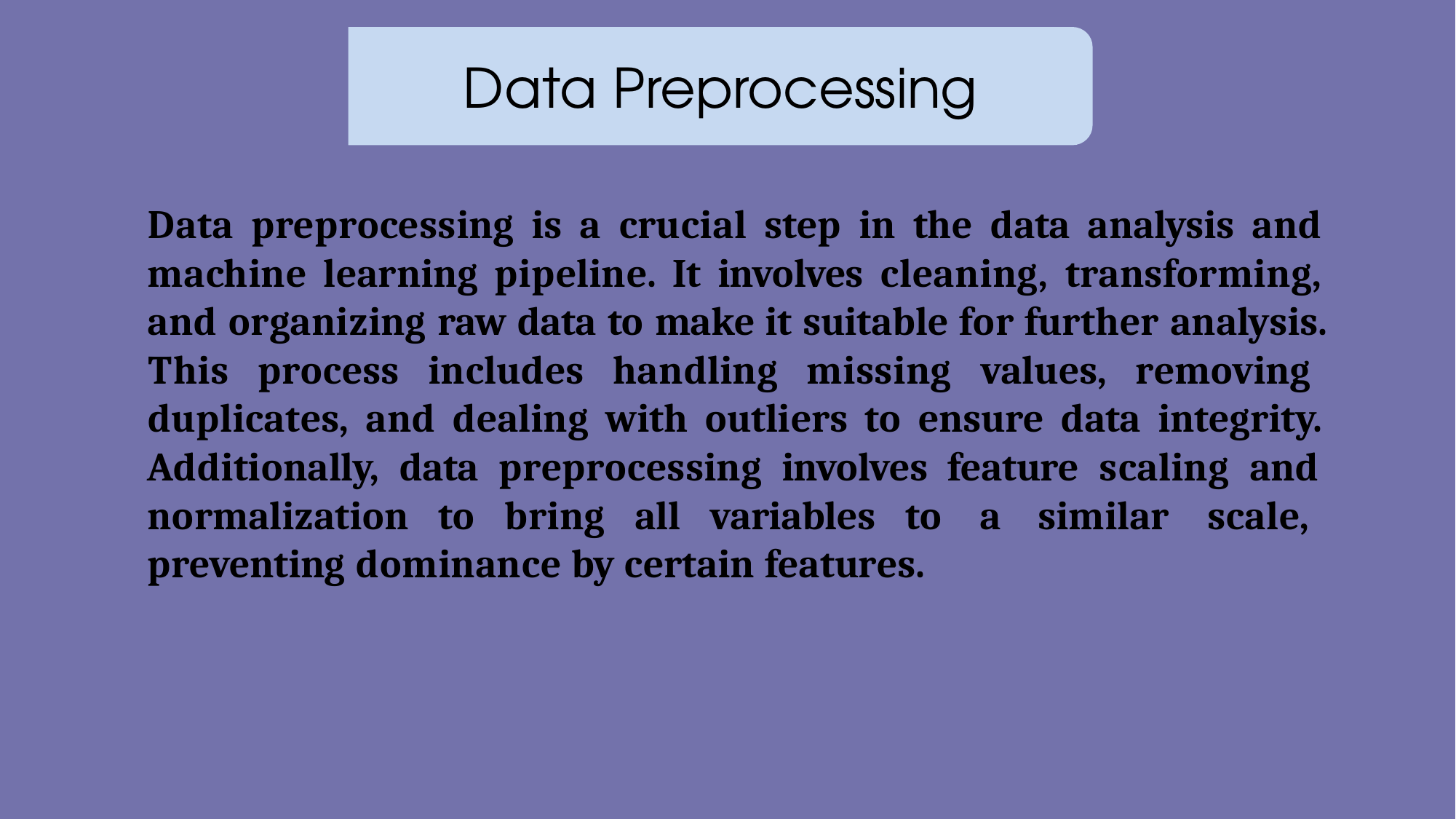

Data Preprocessing
#
Data preprocessing is a crucial step in the data analysis and  machine learning pipeline. It involves cleaning, transforming,  and organizing raw data to make it suitable for further analysis.  This process includes handling missing values, removing  duplicates, and dealing with outliers to ensure data integrity.  Additionally, data preprocessing involves feature scaling and  normalization to bring all variables to a similar scale,  preventing dominance by certain features.